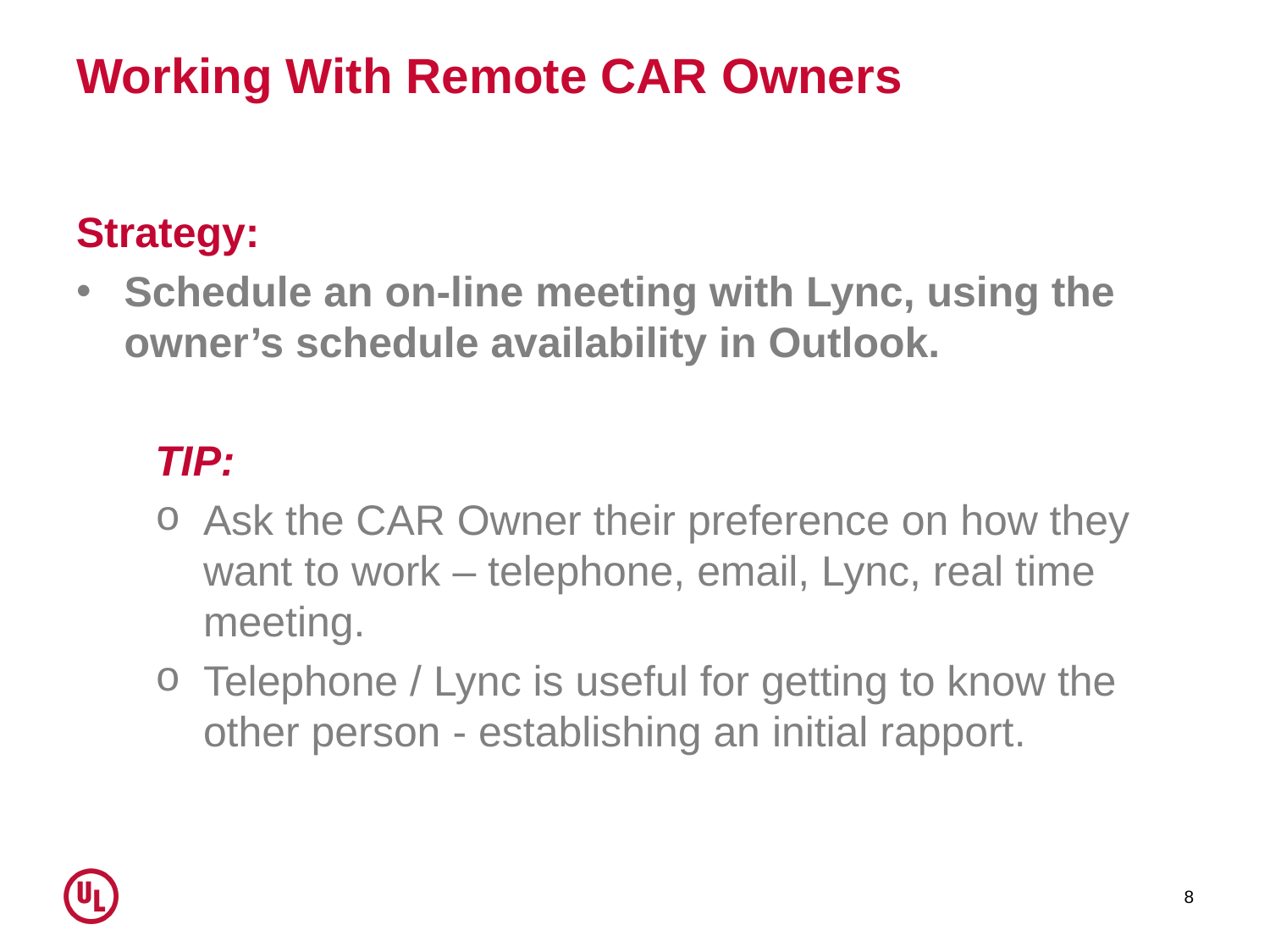

# Working With Remote CAR Owners
Strategy:
Schedule an on-line meeting with Lync, using the owner’s schedule availability in Outlook.

TIP:
Ask the CAR Owner their preference on how they want to work – telephone, email, Lync, real time meeting.
Telephone / Lync is useful for getting to know the other person - establishing an initial rapport.
8